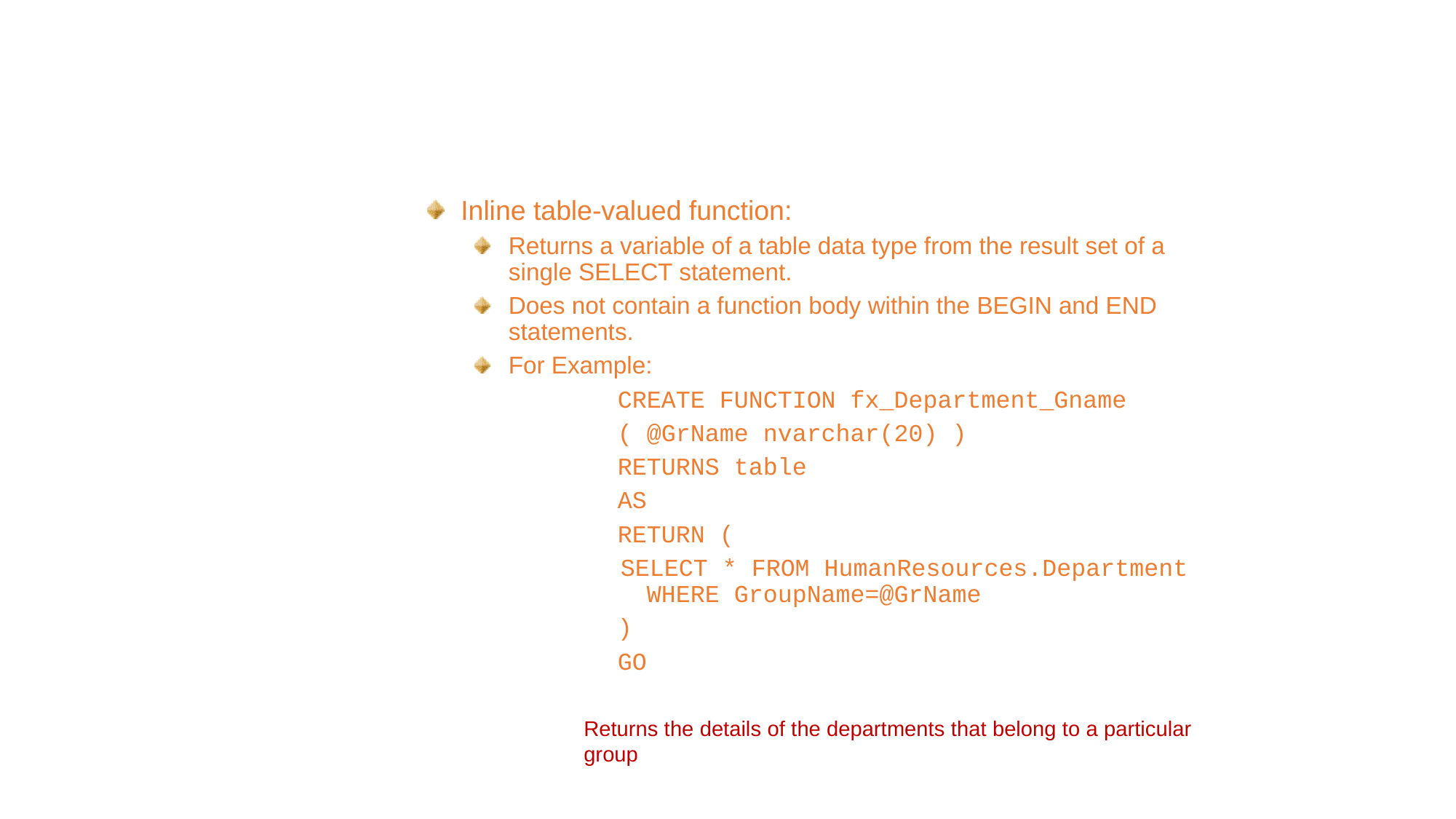

Creating UDFs (Contd.)

Inline table-valued function:
Returns a variable of a table data type from the result set of a single SELECT statement.
Does not contain a function body within the BEGIN and END statements.
For Example:
		CREATE FUNCTION fx_Department_Gname
		( @GrName nvarchar(20) )
		RETURNS table
		AS
		RETURN (
          SELECT * FROM HumanResources.Department       	  WHERE GroupName=@GrName
	 	)
		GO

Returns the details of the departments that belong to a particular group